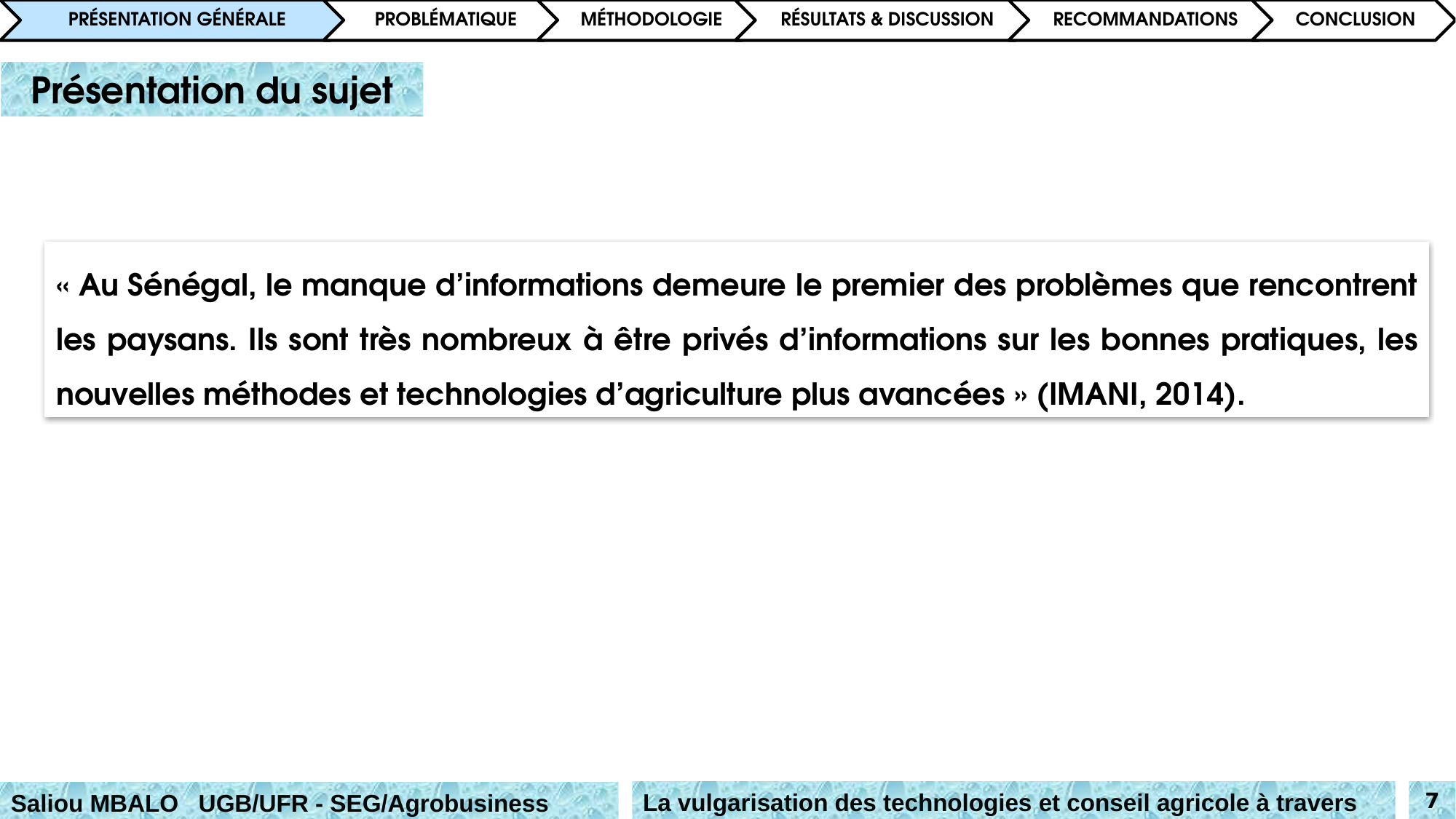

PRÉSENTATION GÉNÉRALE
PROBLÉMATIQUE
MÉTHODOLOGIE
RÉSULTATS & DISCUSSION
RECOMMANDATIONS
CONCLUSION
Présentation du sujet
« Au Sénégal, le manque d’informations demeure le premier des problèmes que rencontrent les paysans. Ils sont très nombreux à être privés d’informations sur les bonnes pratiques, les nouvelles méthodes et technologies d’agriculture plus avancées » (IMANI, 2014).
La vulgarisation des technologies et conseil agricole à travers les TIC
7
Saliou MBALO   UGB/UFR - SEG/Agrobusiness